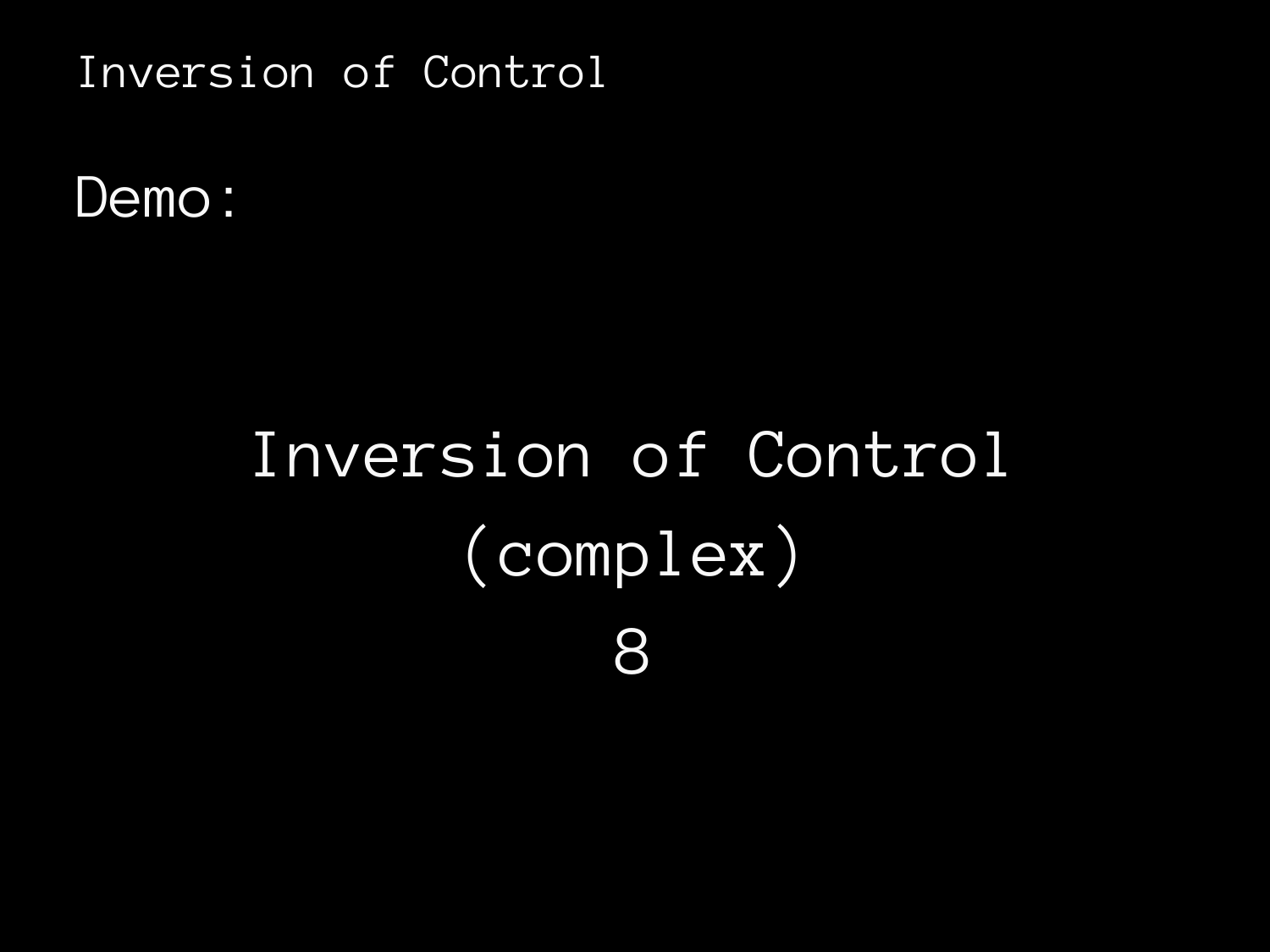

# Inversion of Control
Demo:

Inversion of Control
(complex)
8